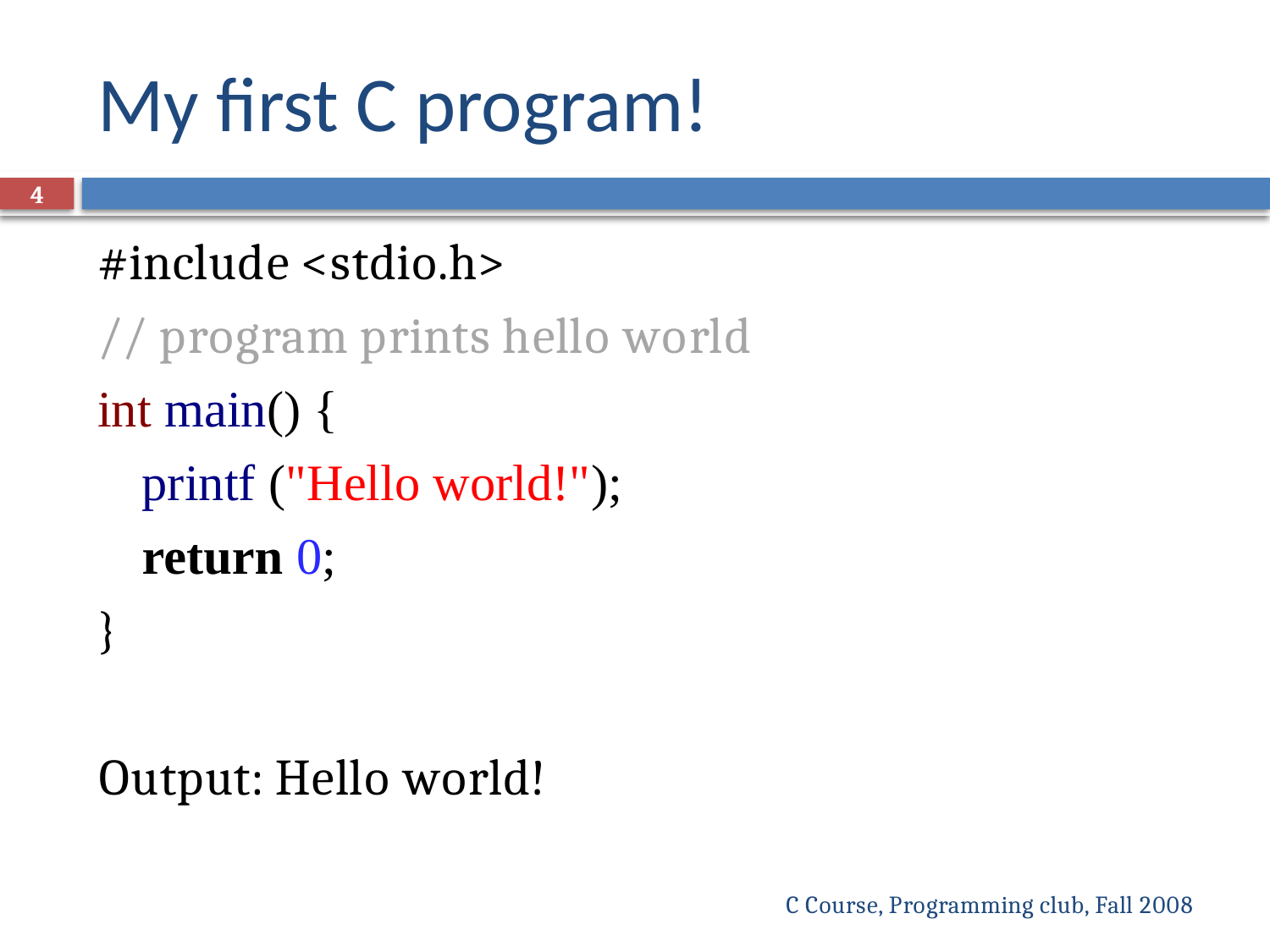

# My first C program!
4
#include <stdio.h>
// program prints hello world
int main() {
	printf ("Hello world!");
	return 0;
}

Output: Hello world!

C Course, Programming club, Fall 2008